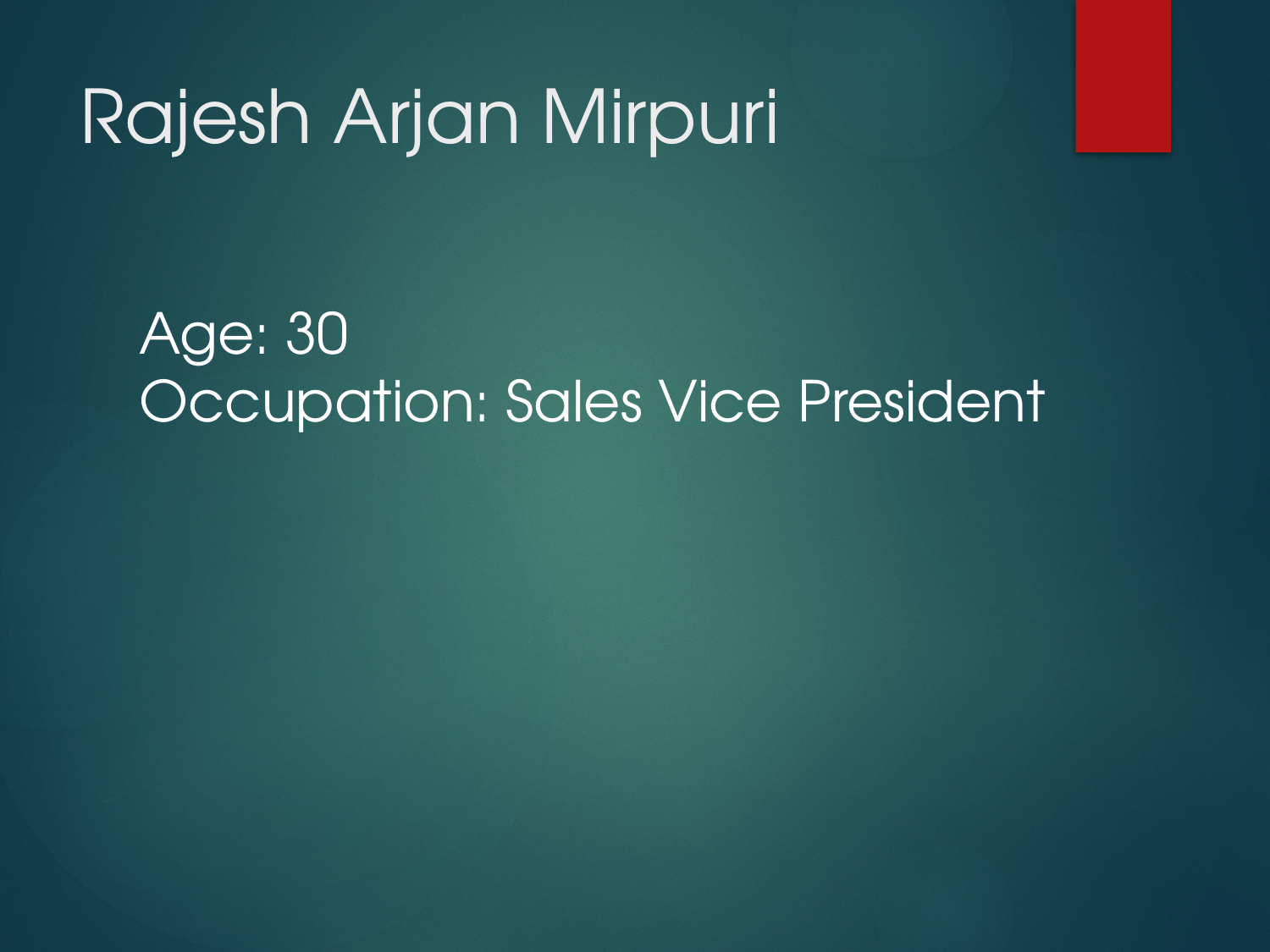

# Rajesh Arjan Mirpuri

Age: 30
Occupation: Sales Vice President